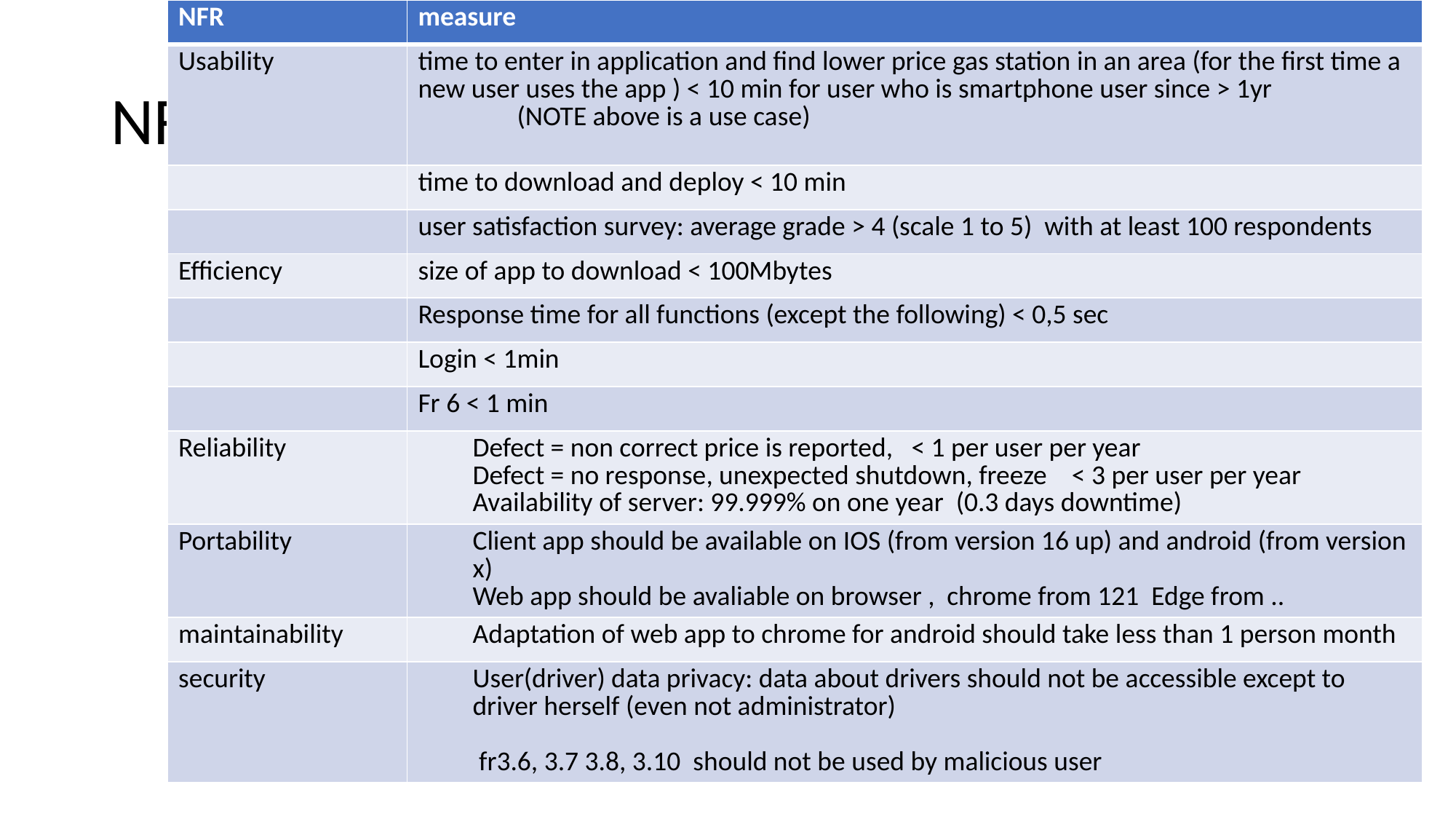

| NFR | measure |
| --- | --- |
| Usability | time to enter in application and find lower price gas station in an area (for the first time a new user uses the app ) < 10 min for user who is smartphone user since > 1yr (NOTE above is a use case) |
|  | time to download and deploy < 10 min |
|  | user satisfaction survey: average grade > 4 (scale 1 to 5) with at least 100 respondents |
| Efficiency | size of app to download < 100Mbytes |
|  | Response time for all functions (except the following) < 0,5 sec |
|  | Login < 1min |
|  | Fr 6 < 1 min |
| Reliability | Defect = non correct price is reported, < 1 per user per year Defect = no response, unexpected shutdown, freeze < 3 per user per year Availability of server: 99.999% on one year (0.3 days downtime) |
| Portability | Client app should be available on IOS (from version 16 up) and android (from version x) Web app should be avaliable on browser , chrome from 121 Edge from .. |
| maintainability | Adaptation of web app to chrome for android should take less than 1 person month |
| security | User(driver) data privacy: data about drivers should not be accessible except to driver herself (even not administrator) fr3.6, 3.7 3.8, 3.10 should not be used by malicious user |
# NFR